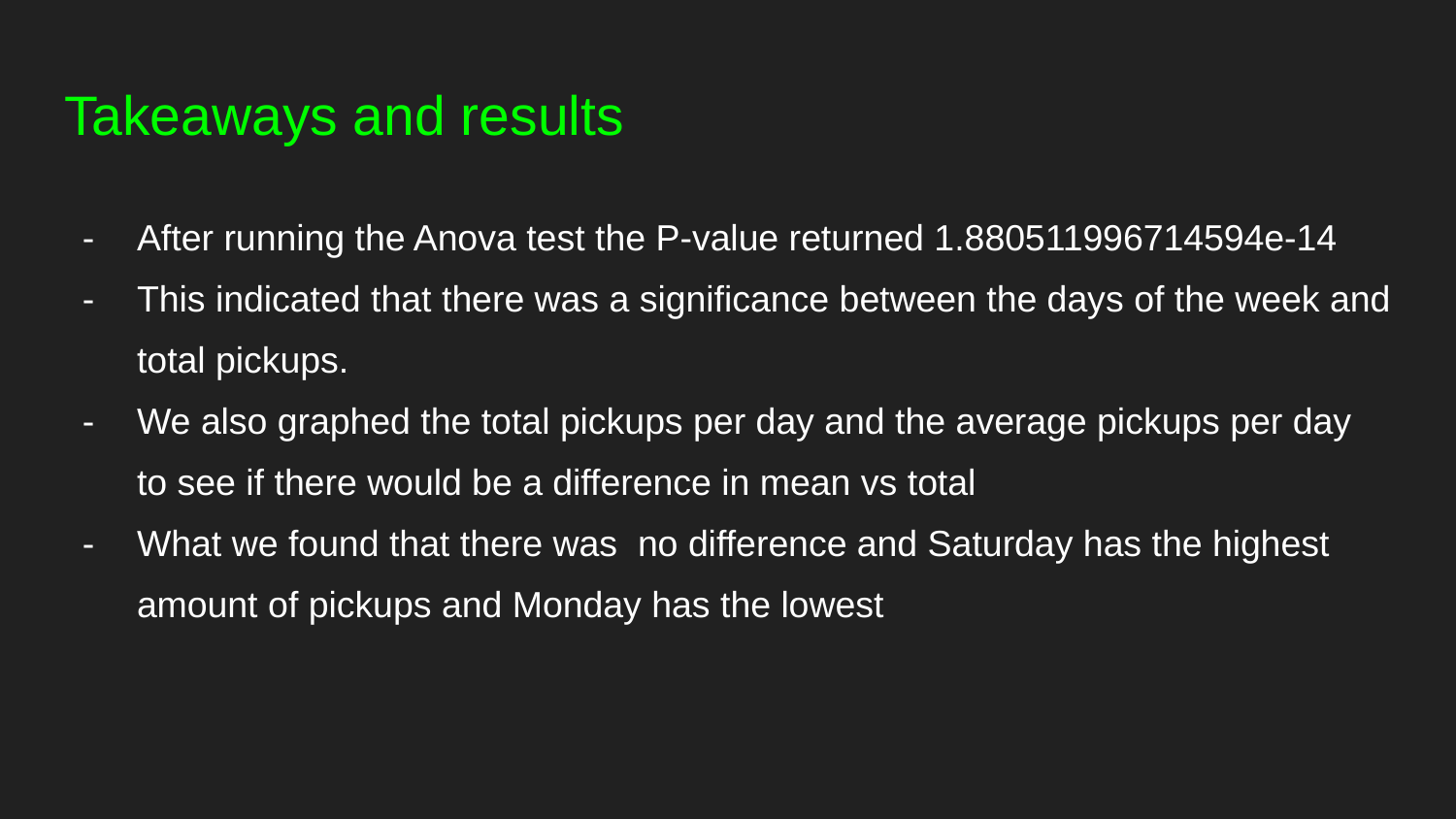

# Takeaways and results
After running the Anova test the P-value returned 1.880511996714594e-14
This indicated that there was a significance between the days of the week and total pickups.
We also graphed the total pickups per day and the average pickups per day to see if there would be a difference in mean vs total
What we found that there was  no difference and Saturday has the highest amount of pickups and Monday has the lowest